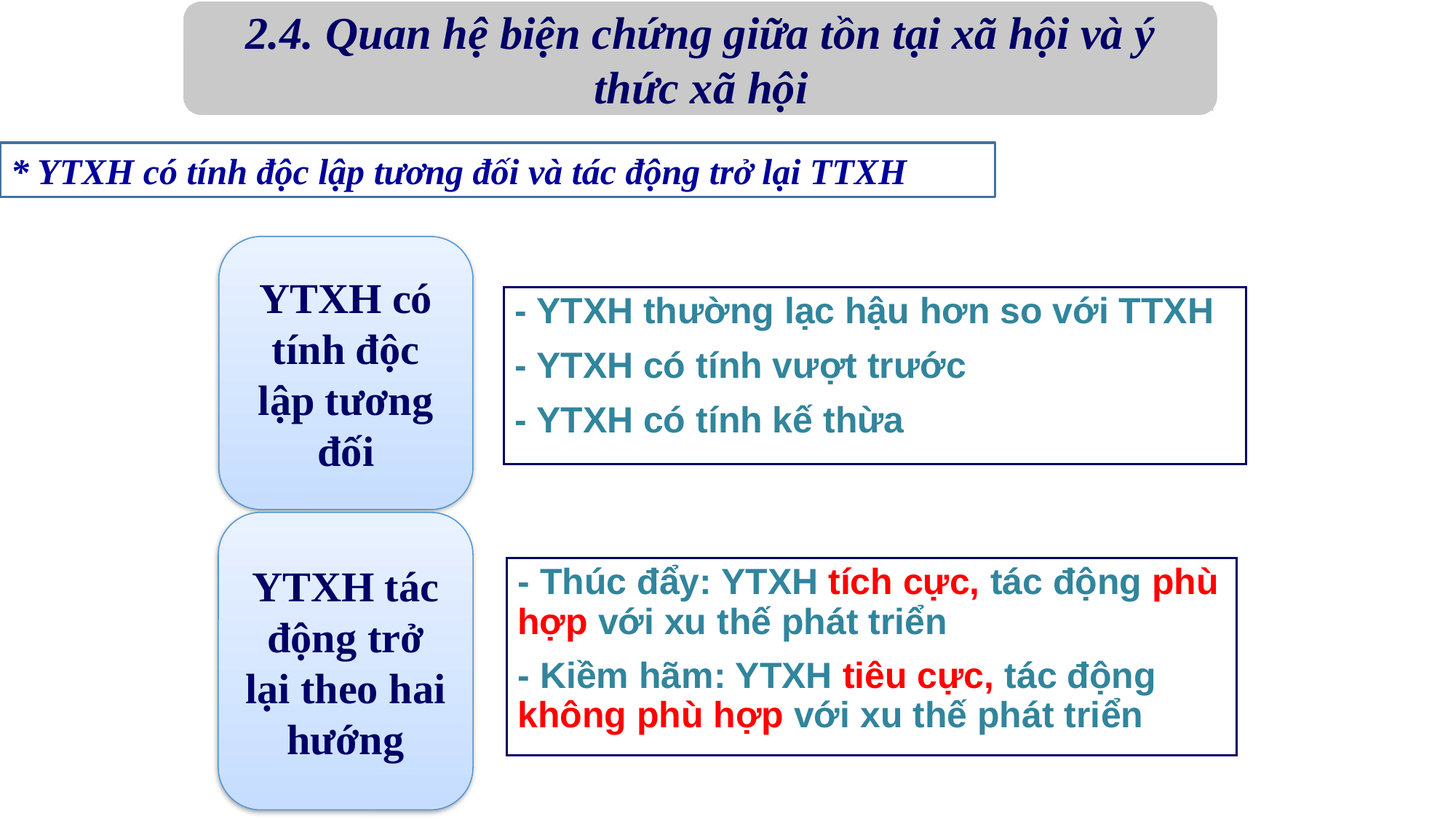

2.4. Quan hệ biện chứng giữa tồn tại xã hội và ý thức xã hội
* YTXH có tính độc lập tương đối và tác động trở lại TTXH
YTXH có tính độc lập tương đối
- YTXH thường lạc hậu hơn so với TTXH
- YTXH có tính vượt trước
- YTXH có tính kế thừa
YTXH tác động trở lại theo hai hướng
- Thúc đẩy: YTXH tích cực, tác động phù hợp với xu thế phát triển
- Kiềm hãm: YTXH tiêu cực, tác động không phù hợp với xu thế phát triển